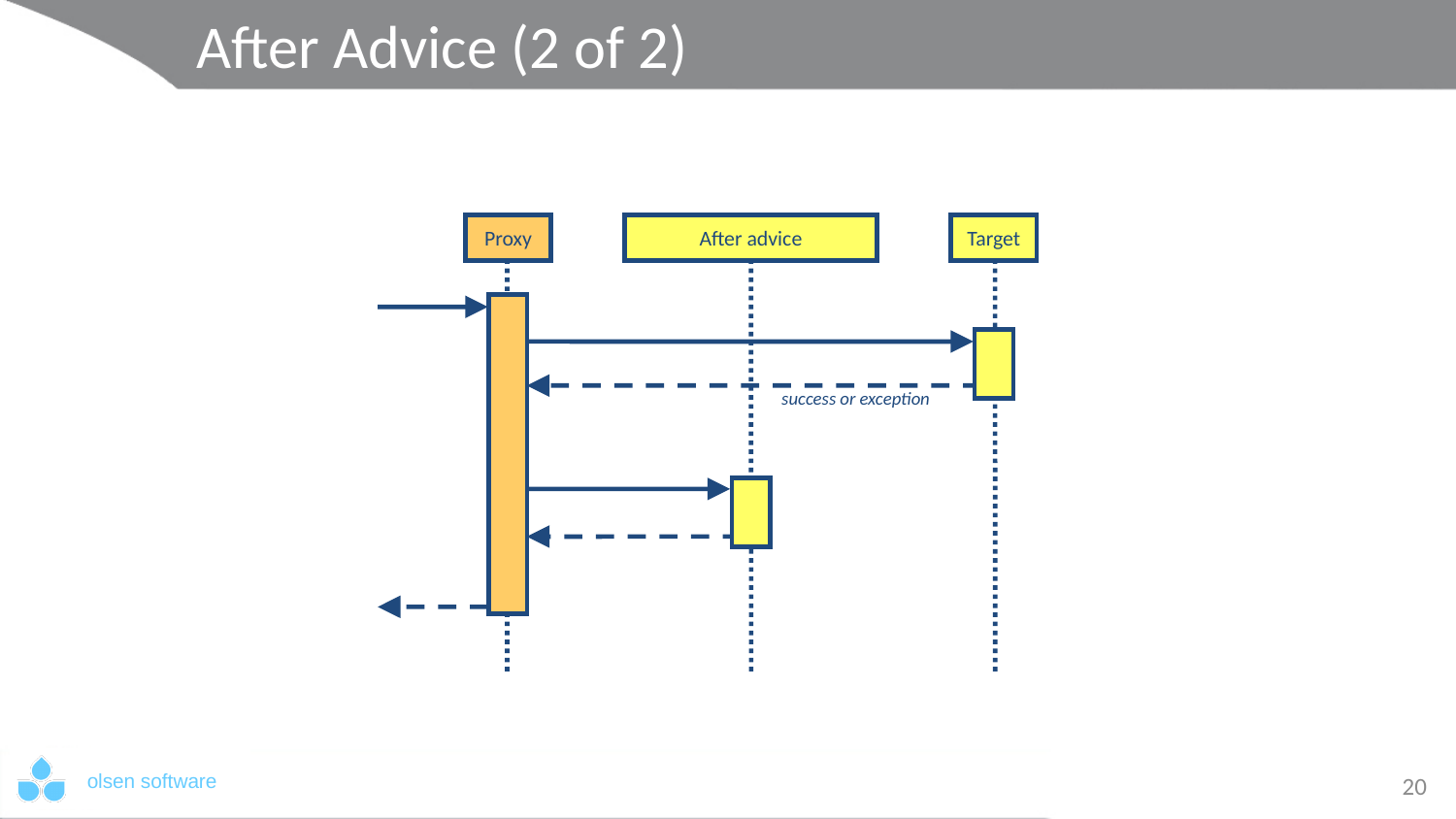

# After Advice (2 of 2)
Proxy
After advice
Target

success or exception

20